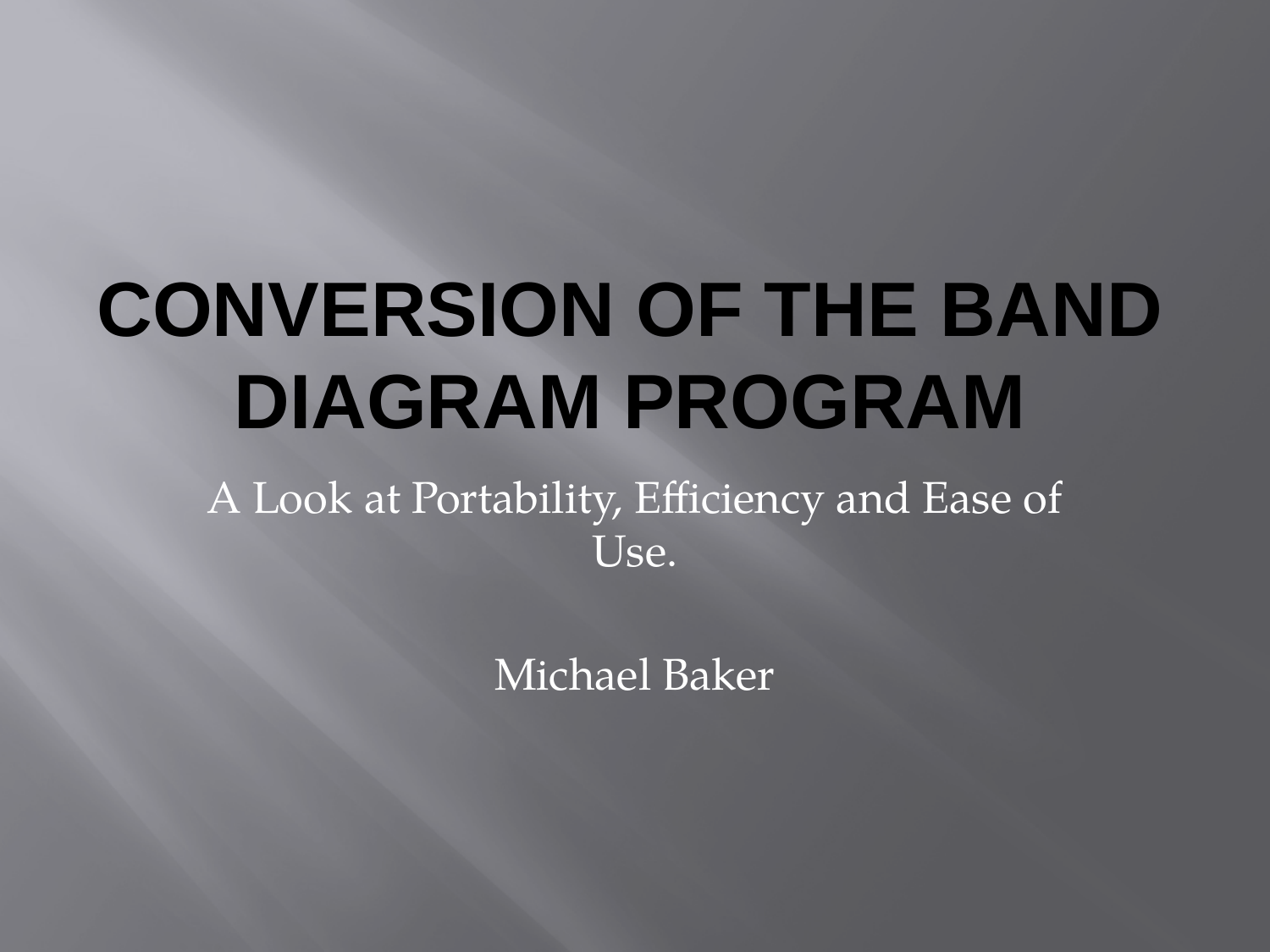

# Conversion of the Band Diagram Program
A Look at Portability, Efficiency and Ease of Use.

Michael Baker